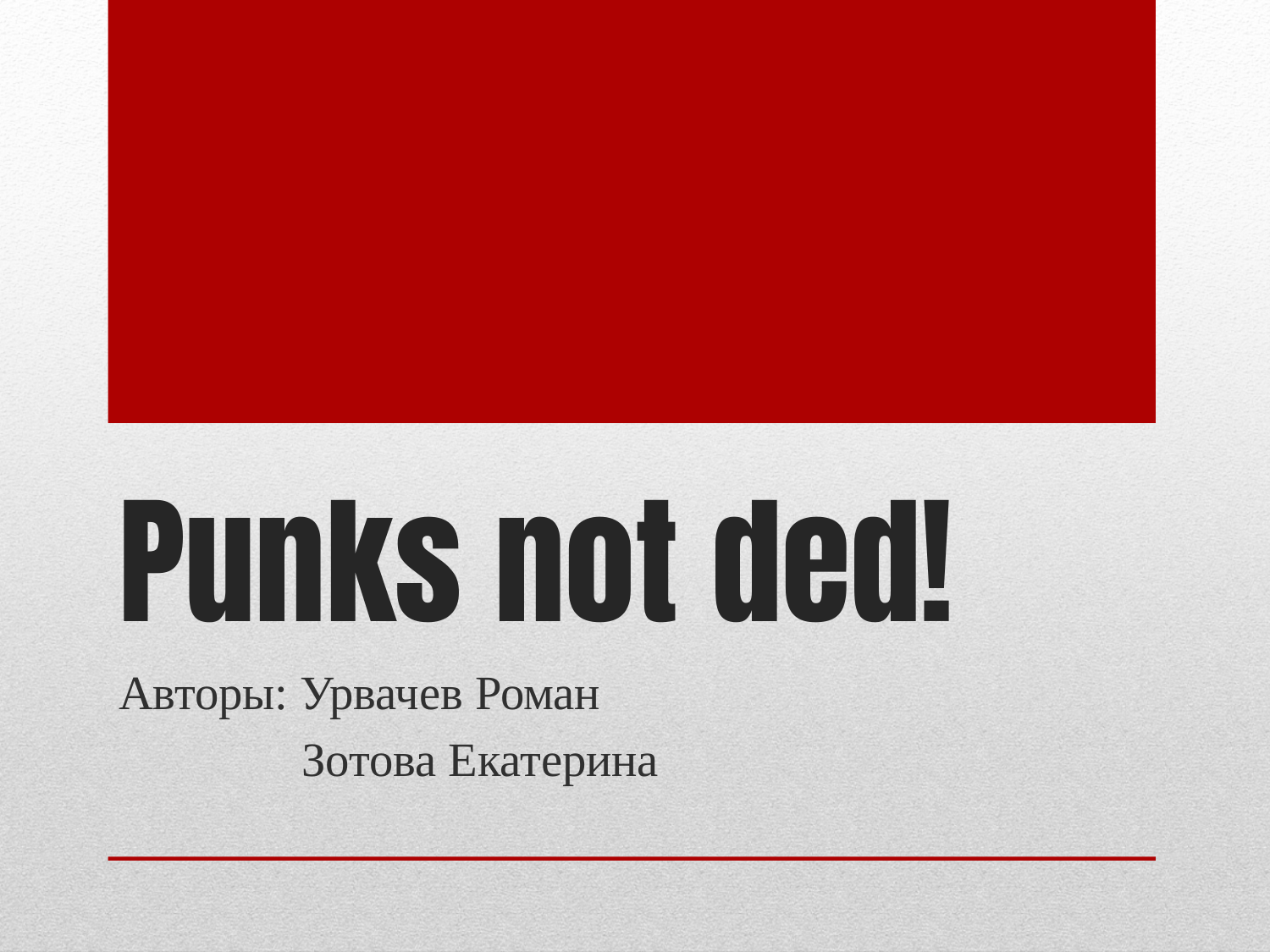

# Punks not ded!
Авторы: Урвачев Роман
	     Зотова Екатерина